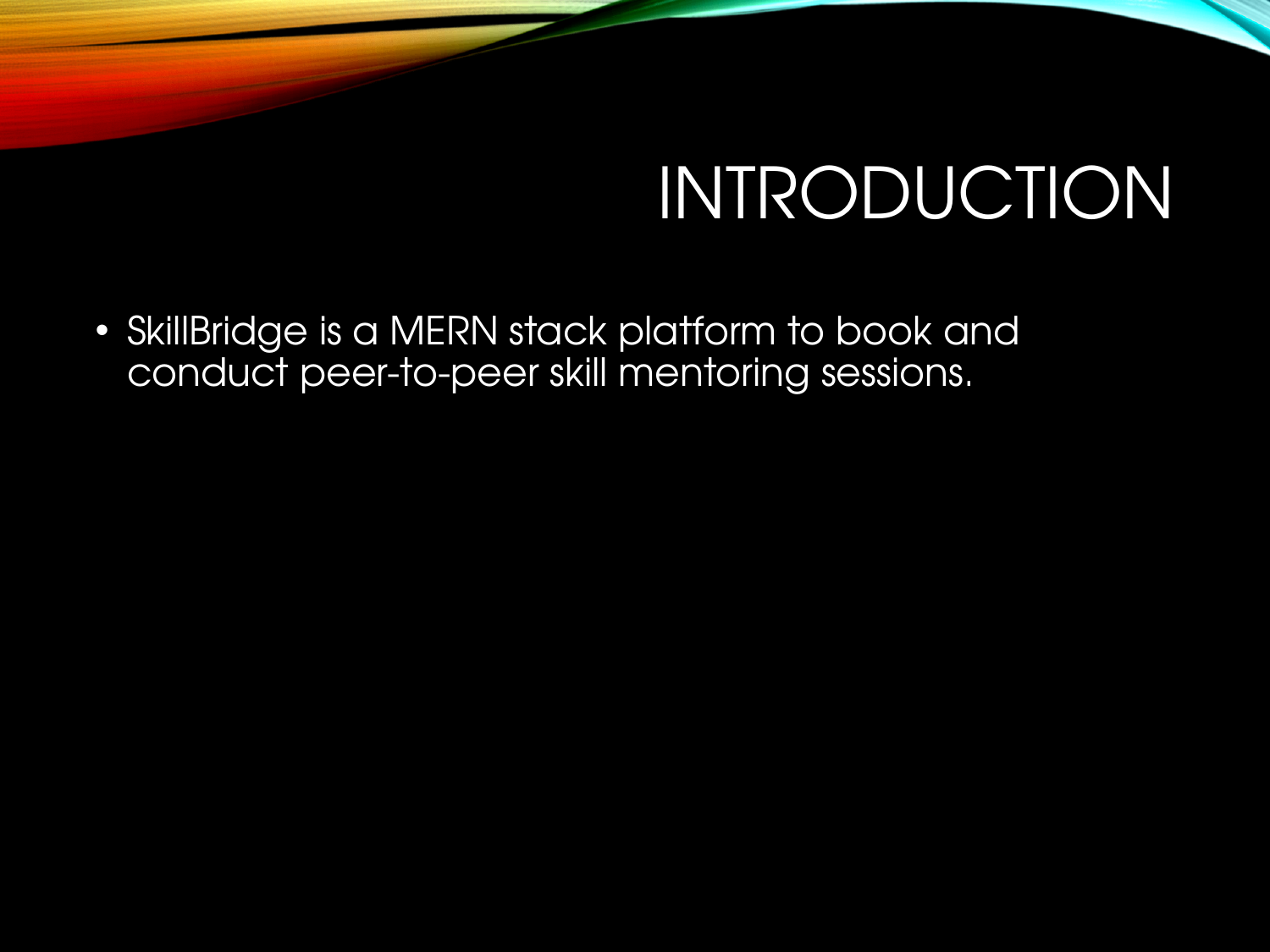

# Introduction
SkillBridge is a MERN stack platform to book and conduct peer-to-peer skill mentoring sessions.